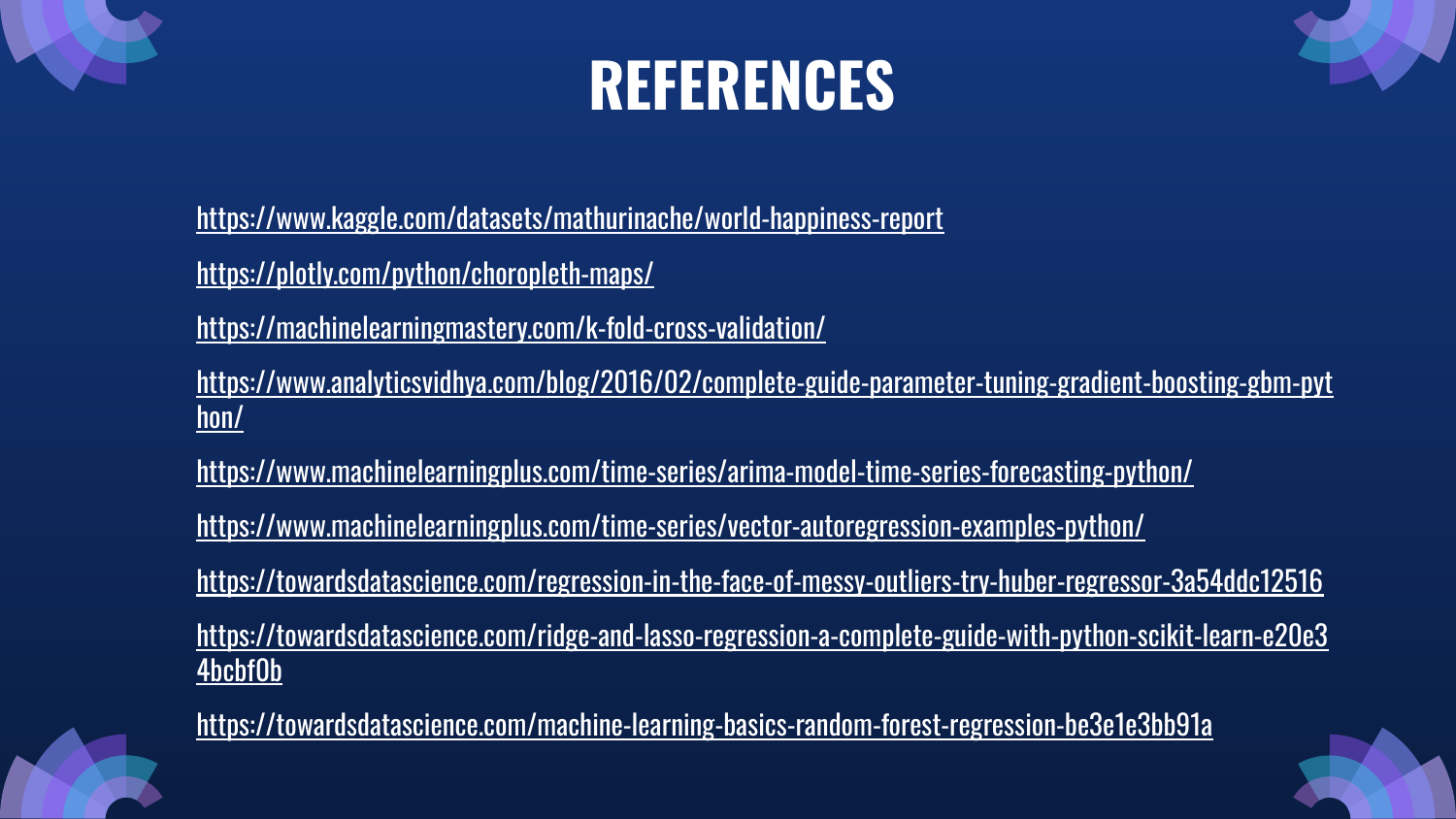

REFERENCES
https://www.kaggle.com/datasets/mathurinache/world-happiness-report
https://plotly.com/python/choropleth-maps/
https://machinelearningmastery.com/k-fold-cross-validation/
https://www.analyticsvidhya.com/blog/2016/02/complete-guide-parameter-tuning-gradient-boosting-gbm-python/
https://www.machinelearningplus.com/time-series/arima-model-time-series-forecasting-python/
https://www.machinelearningplus.com/time-series/vector-autoregression-examples-python/
https://towardsdatascience.com/regression-in-the-face-of-messy-outliers-try-huber-regressor-3a54ddc12516
https://towardsdatascience.com/ridge-and-lasso-regression-a-complete-guide-with-python-scikit-learn-e20e34bcbf0b
https://towardsdatascience.com/machine-learning-basics-random-forest-regression-be3e1e3bb91a